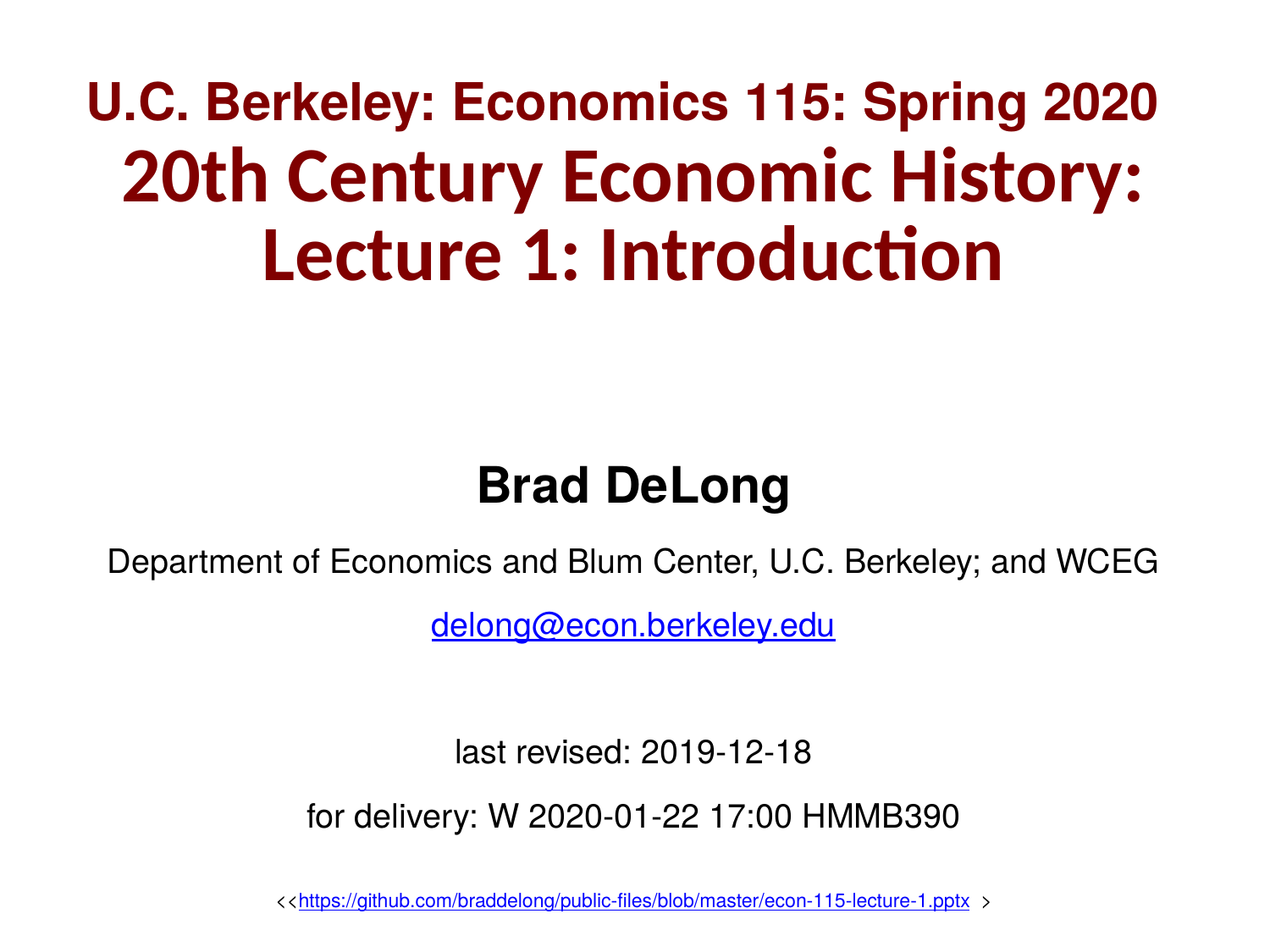

U.C. Berkeley: Economics 115: Spring 2020
20th Century Economic History: Lecture 1: Introduction

Brad DeLong
Department of Economics and Blum Center, U.C. Berkeley; and WCEG
delong@econ.berkeley.edu

last revised: 2019-12-18
for delivery: W 2020-01-22 17:00 HMMB390

<<https://github.com/braddelong/public-files/blob/master/econ-115-lecture-1.pptx>